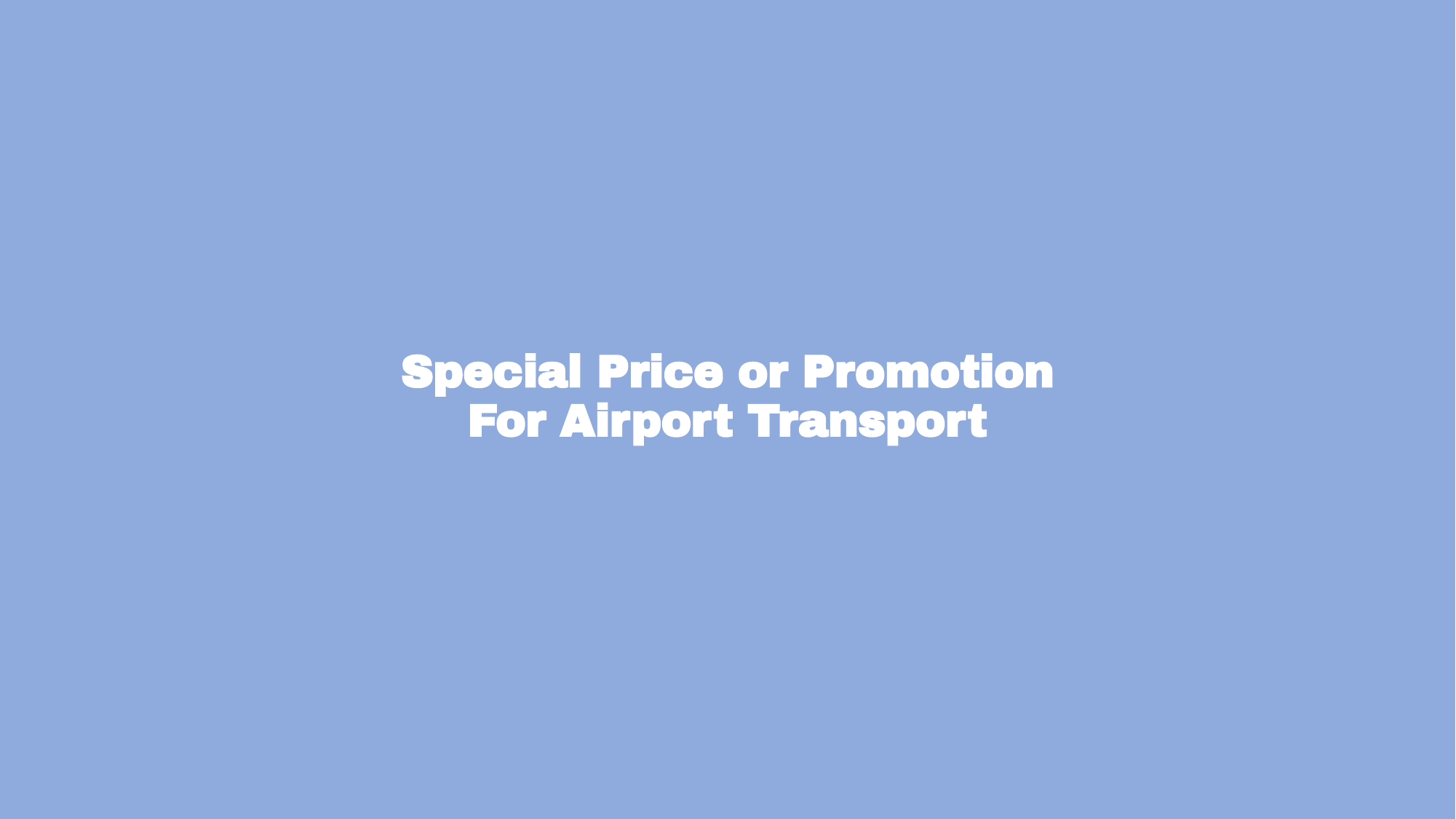

Special Price or Promotion
For Airport Transport